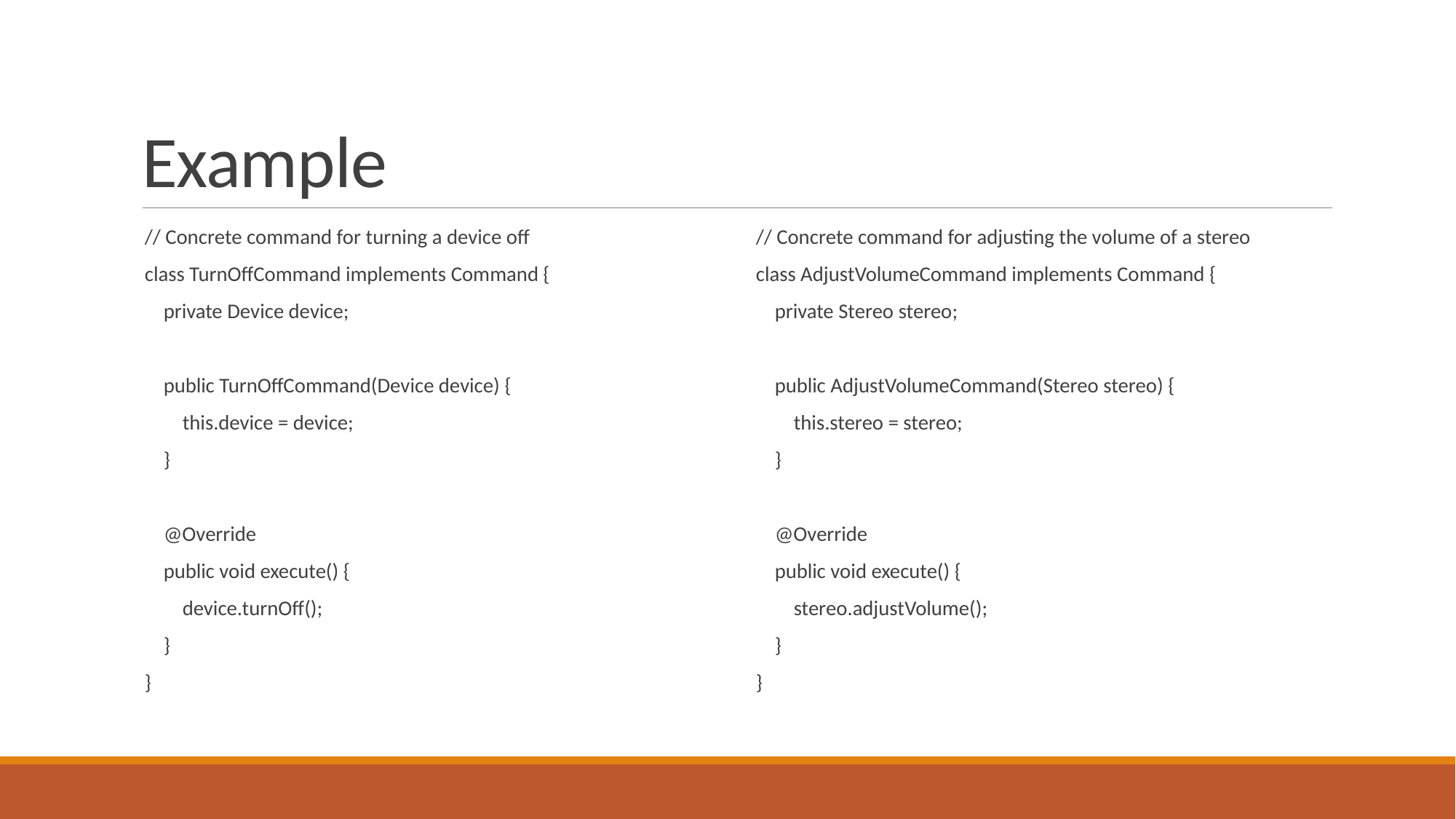

# Example
// Concrete command for turning a device off
class TurnOffCommand implements Command {
    private Device device;

    public TurnOffCommand(Device device) {
        this.device = device;
    }

    @Override
    public void execute() {
        device.turnOff();
    }
}
// Concrete command for adjusting the volume of a stereo
class AdjustVolumeCommand implements Command {
    private Stereo stereo;

    public AdjustVolumeCommand(Stereo stereo) {
        this.stereo = stereo;
    }

    @Override
    public void execute() {
        stereo.adjustVolume();
    }
}